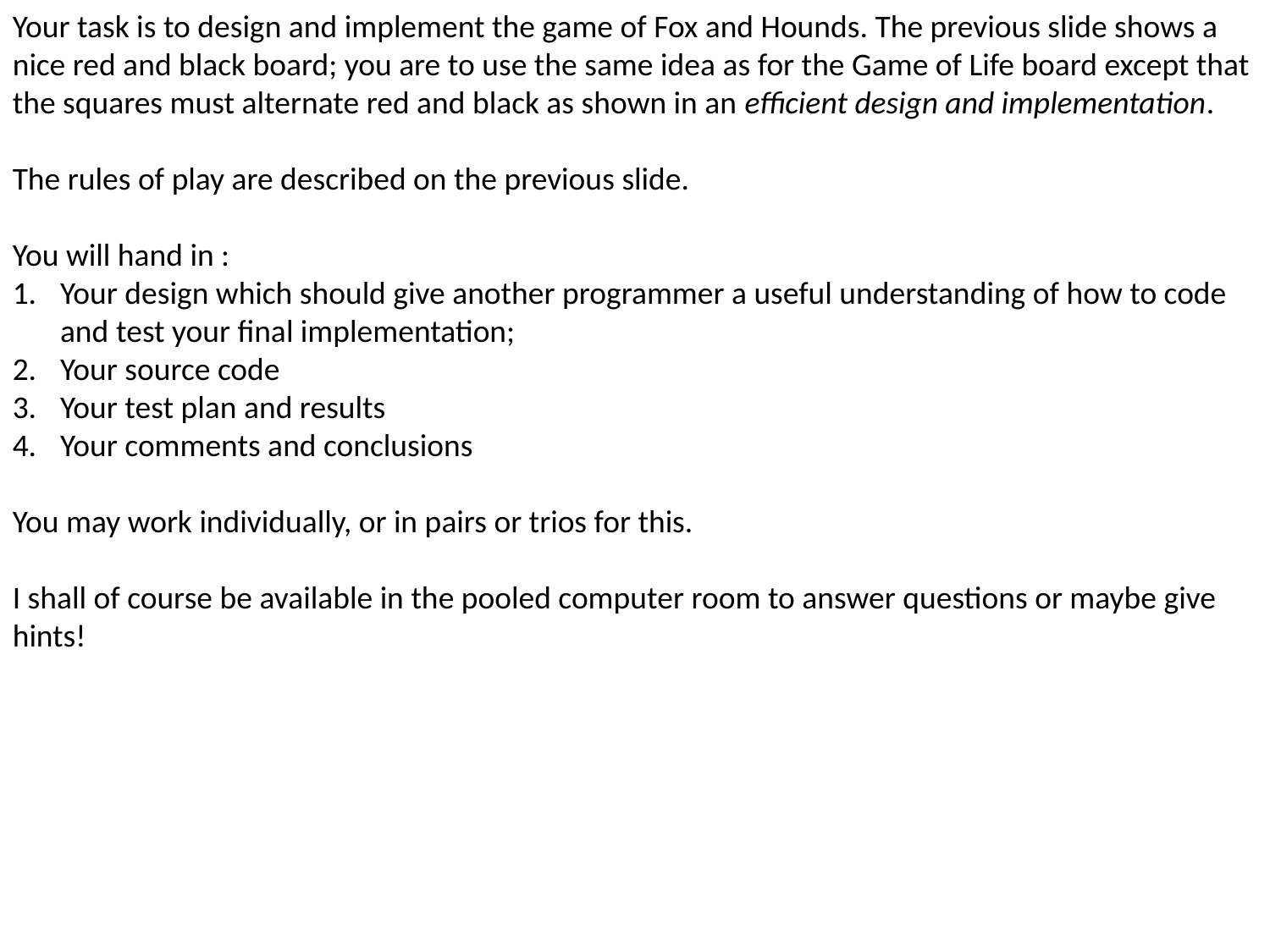

Your task is to design and implement the game of Fox and Hounds. The previous slide shows a nice red and black board; you are to use the same idea as for the Game of Life board except that the squares must alternate red and black as shown in an efficient design and implementation.

The rules of play are described on the previous slide.

You will hand in :
Your design which should give another programmer a useful understanding of how to code and test your final implementation;
Your source code
Your test plan and results
Your comments and conclusions

You may work individually, or in pairs or trios for this.

I shall of course be available in the pooled computer room to answer questions or maybe give hints!